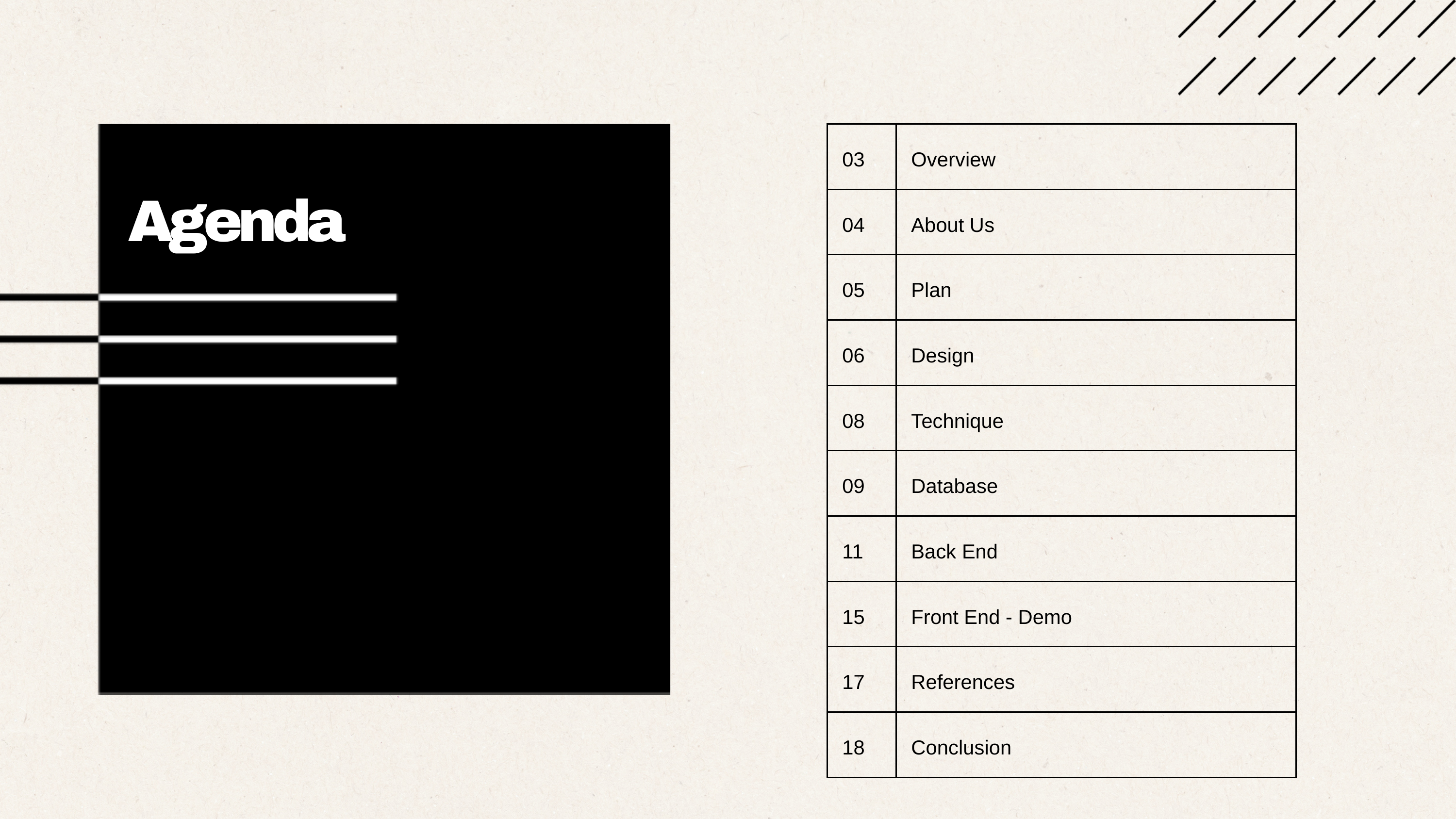

| 03 | Overview |
| --- | --- |
| 04 | About Us |
| 05 | Plan |
| 06 | Design |
| 08 | Technique |
| 09 | Database |
| 11 | Back End |
| 15 | Front End - Demo |
| 17 | References |
| 18 | Conclusion |
Agenda